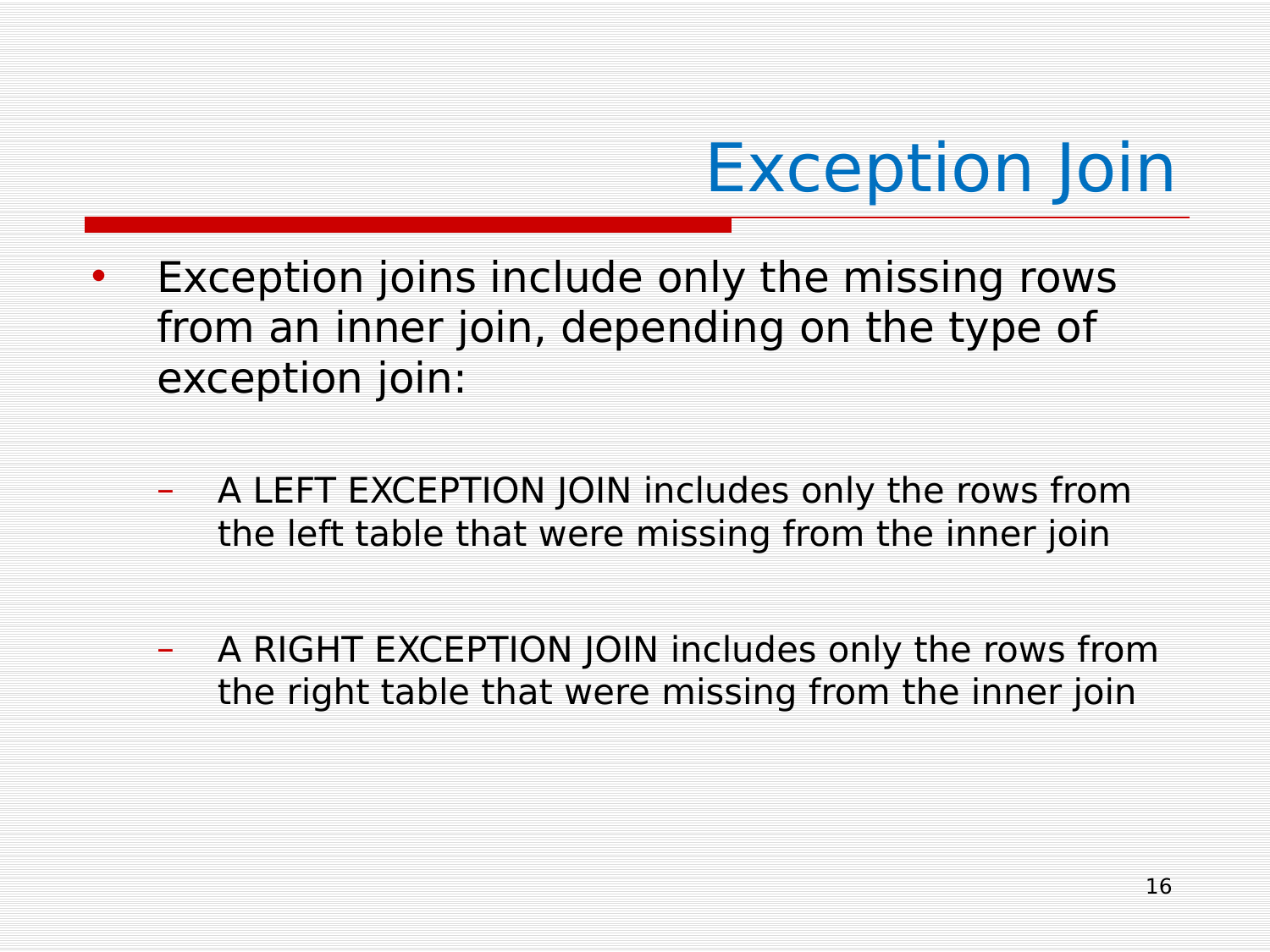

# Exception Join
Exception joins include only the missing rows from an inner join, depending on the type of exception join:

A LEFT EXCEPTION JOIN includes only the rows from the left table that were missing from the inner join

A RIGHT EXCEPTION JOIN includes only the rows from the right table that were missing from the inner join
16